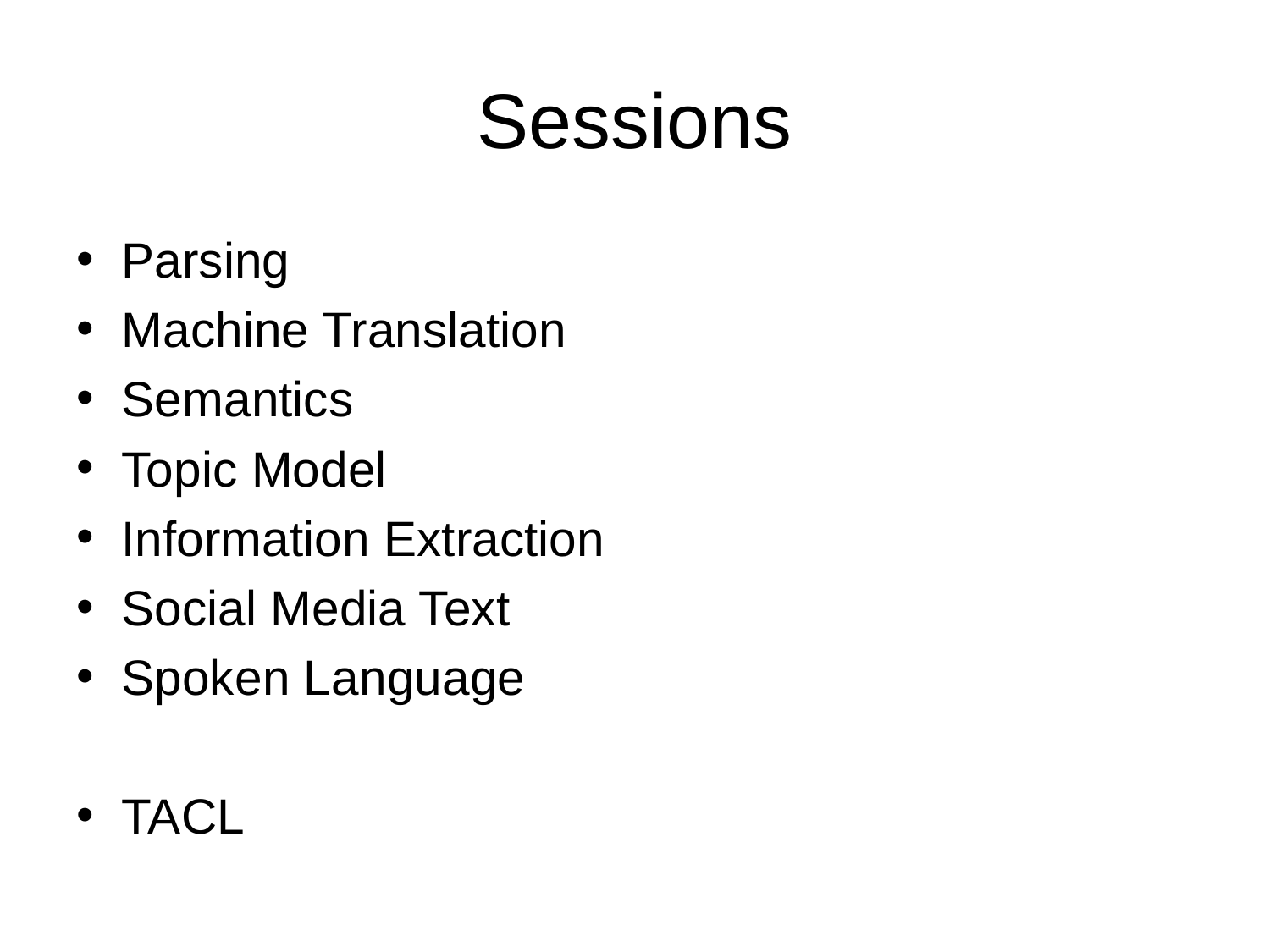

# Sessions
Parsing
Machine Translation
Semantics
Topic Model
Information Extraction
Social Media Text
Spoken Language

TACL